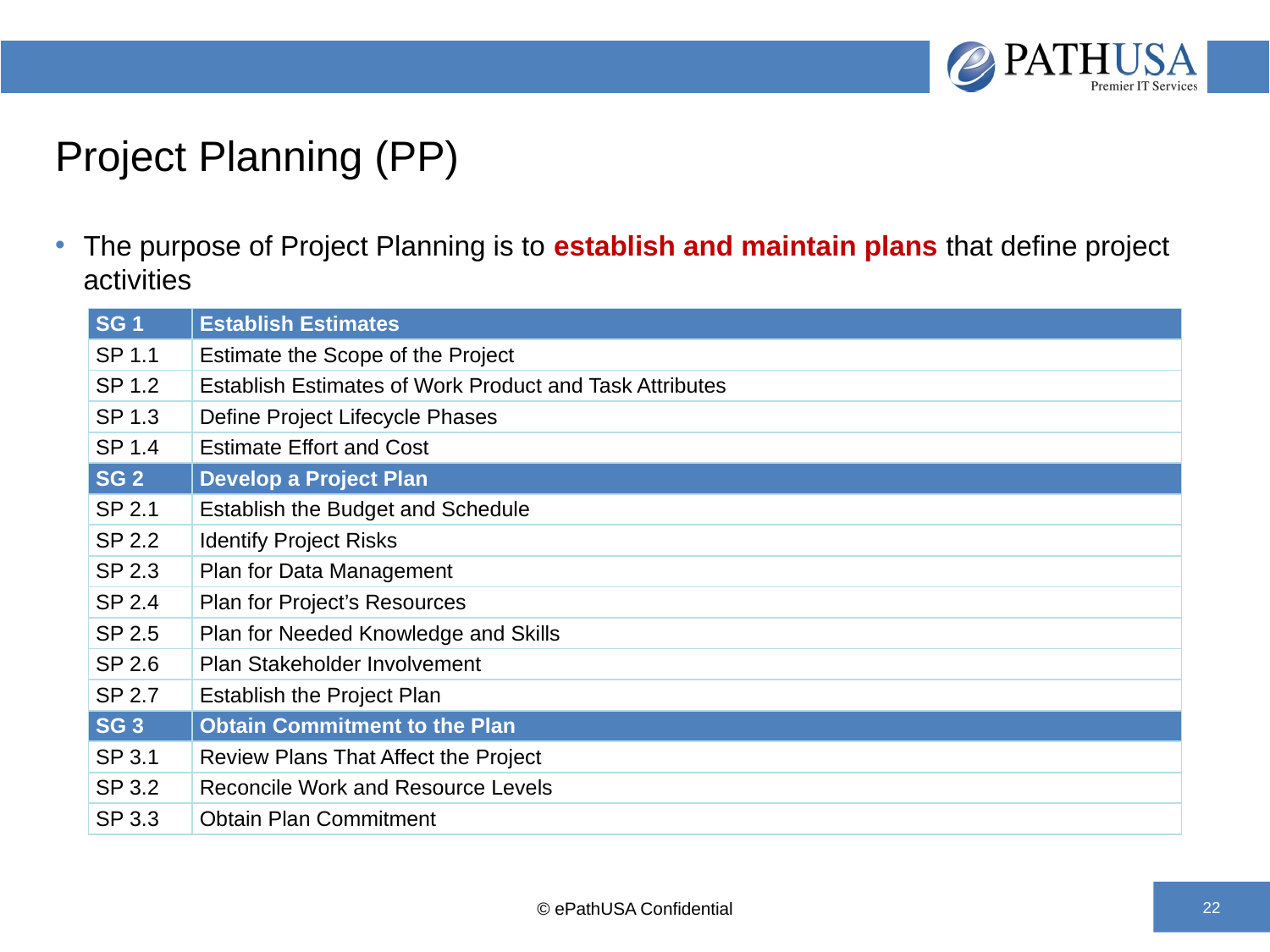

# Project Planning (PP)
The purpose of Project Planning is to establish and maintain plans that define project activities

| SG 1 | Establish Estimates |
| --- | --- |
| SP 1.1 | Estimate the Scope of the Project |
| SP 1.2 | Establish Estimates of Work Product and Task Attributes |
| SP 1.3 | Define Project Lifecycle Phases |
| SP 1.4 | Estimate Effort and Cost |
| SG 2 | Develop a Project Plan |
| SP 2.1 | Establish the Budget and Schedule |
| SP 2.2 | Identify Project Risks |
| SP 2.3 | Plan for Data Management |
| SP 2.4 | Plan for Project’s Resources |
| SP 2.5 | Plan for Needed Knowledge and Skills |
| SP 2.6 | Plan Stakeholder Involvement |
| SP 2.7 | Establish the Project Plan |
| SG 3 | Obtain Commitment to the Plan |
| SP 3.1 | Review Plans That Affect the Project |
| SP 3.2 | Reconcile Work and Resource Levels |
| SP 3.3 | Obtain Plan Commitment |
© ePathUSA Confidential